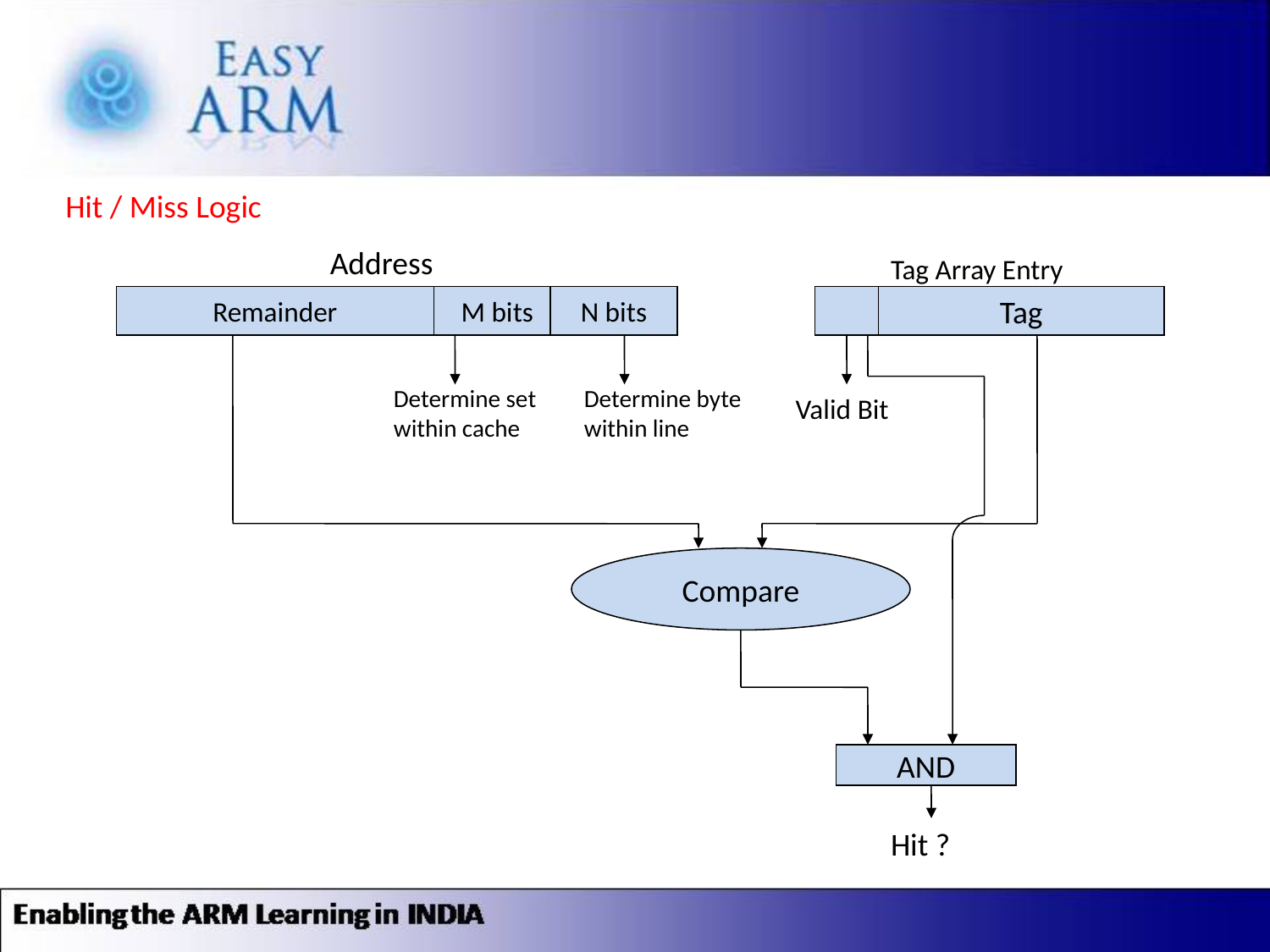

Hit / Miss Logic
Address
Tag Array Entry
Remainder
M bits
N bits

Tag

Determine set within cache
Determine byte within line

Valid Bit

Compare

AND

Hit ?